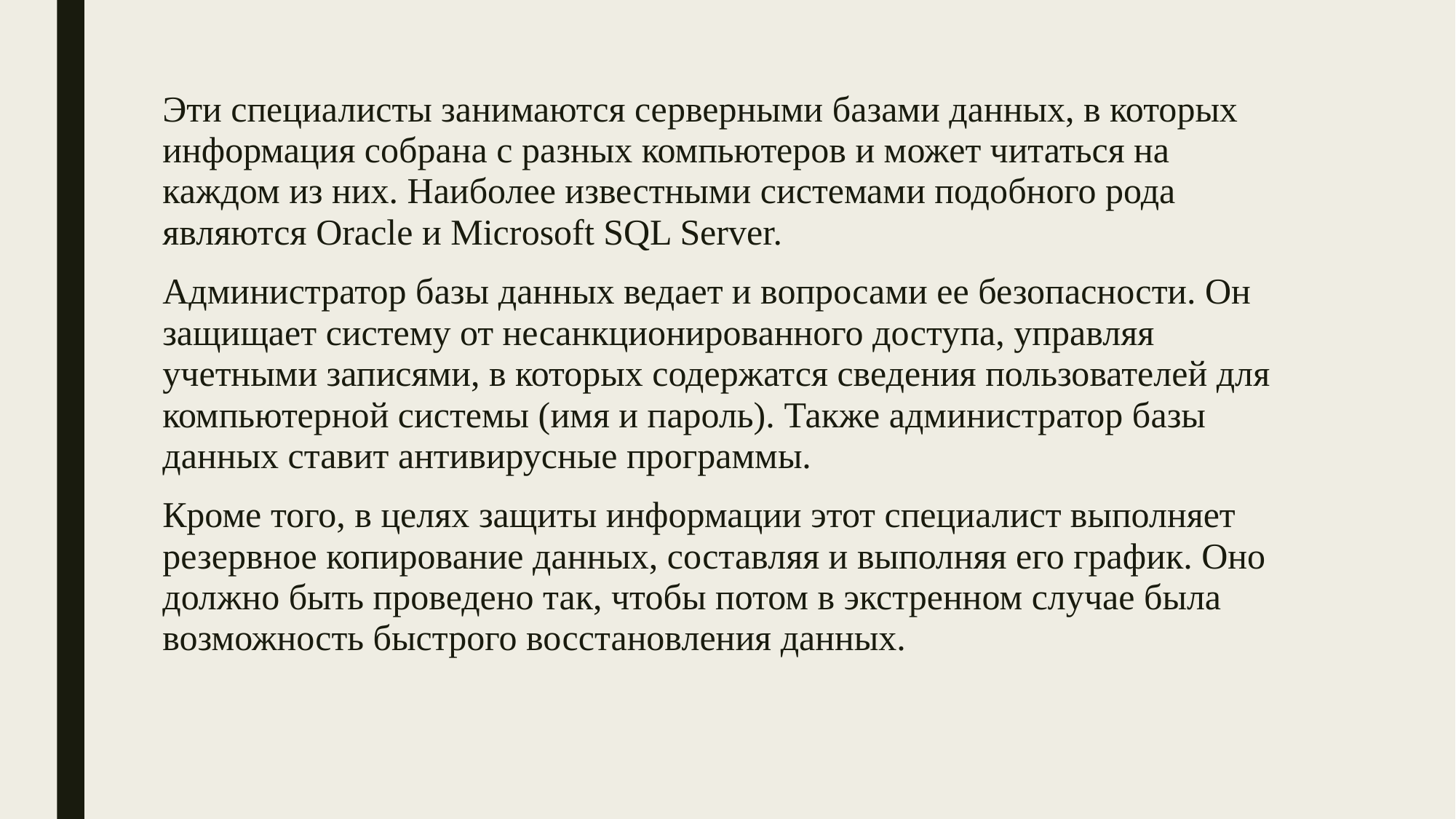

Эти специалисты занимаются серверными базами данных, в которых информация собрана с разных компьютеров и может читаться на каждом из них. Наиболее известными системами подобного рода являются Oracle и Microsoft SQL Server.
Администратор базы данных ведает и вопросами ее безопасности. Он защищает систему от несанкционированного доступа, управляя учетными записями, в которых содержатся сведения пользователей для компьютерной системы (имя и пароль). Также администратор базы данных ставит антивирусные программы.
Кроме того, в целях защиты информации этот специалист выполняет резервное копирование данных, составляя и выполняя его график. Оно должно быть проведено так, чтобы потом в экстренном случае была возможность быстрого восстановления данных.